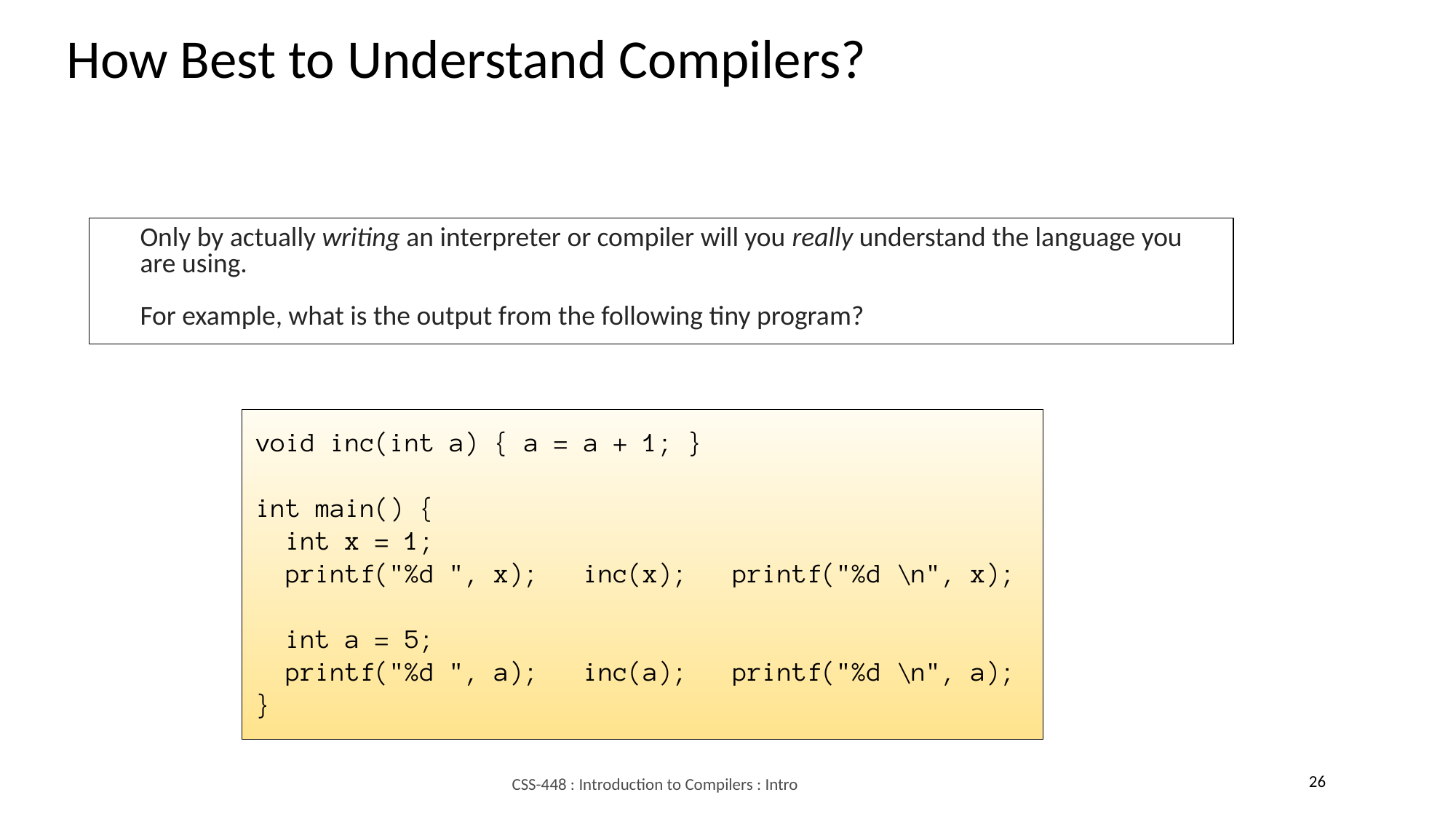

How Best to Understand Compilers?
Only by actually writing an interpreter or compiler will you really understand the language you are using.

For example, what is the output from the following tiny program?
void inc(int a) { a = a + 1; }

int main() {
  int x = 1;
  printf("%d ", x);   inc(x);   printf("%d \n", x);

  int a = 5;
  printf("%d ", a);   inc(a);   printf("%d \n", a);
}
26
CSS-448 : Introduction to Compilers : Intro